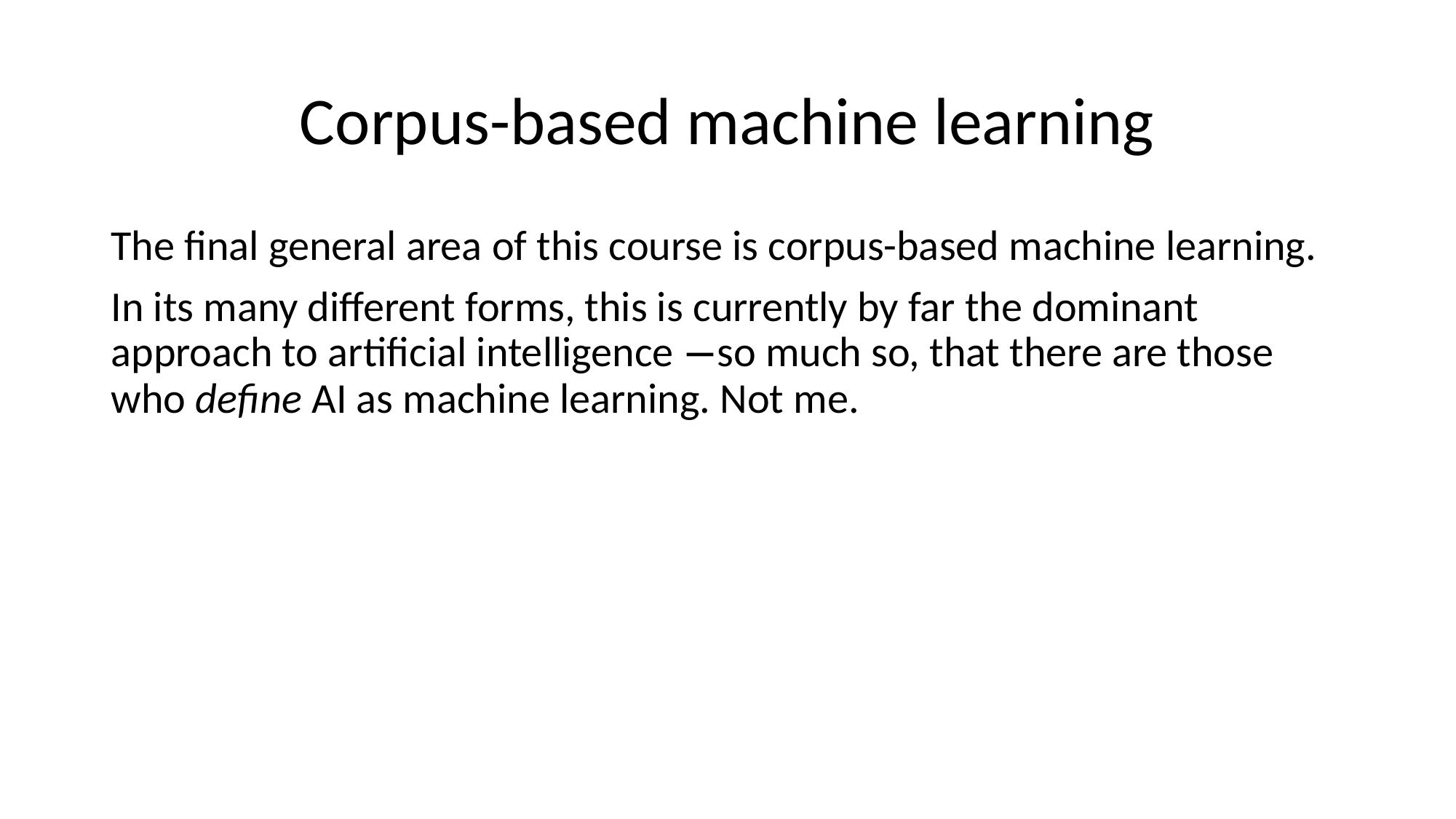

# Corpus-based machine learning
The final general area of this course is corpus-based machine learning.
In its many different forms, this is currently by far the dominant approach to artificial intelligence −so much so, that there are those who define AI as machine learning. Not me.